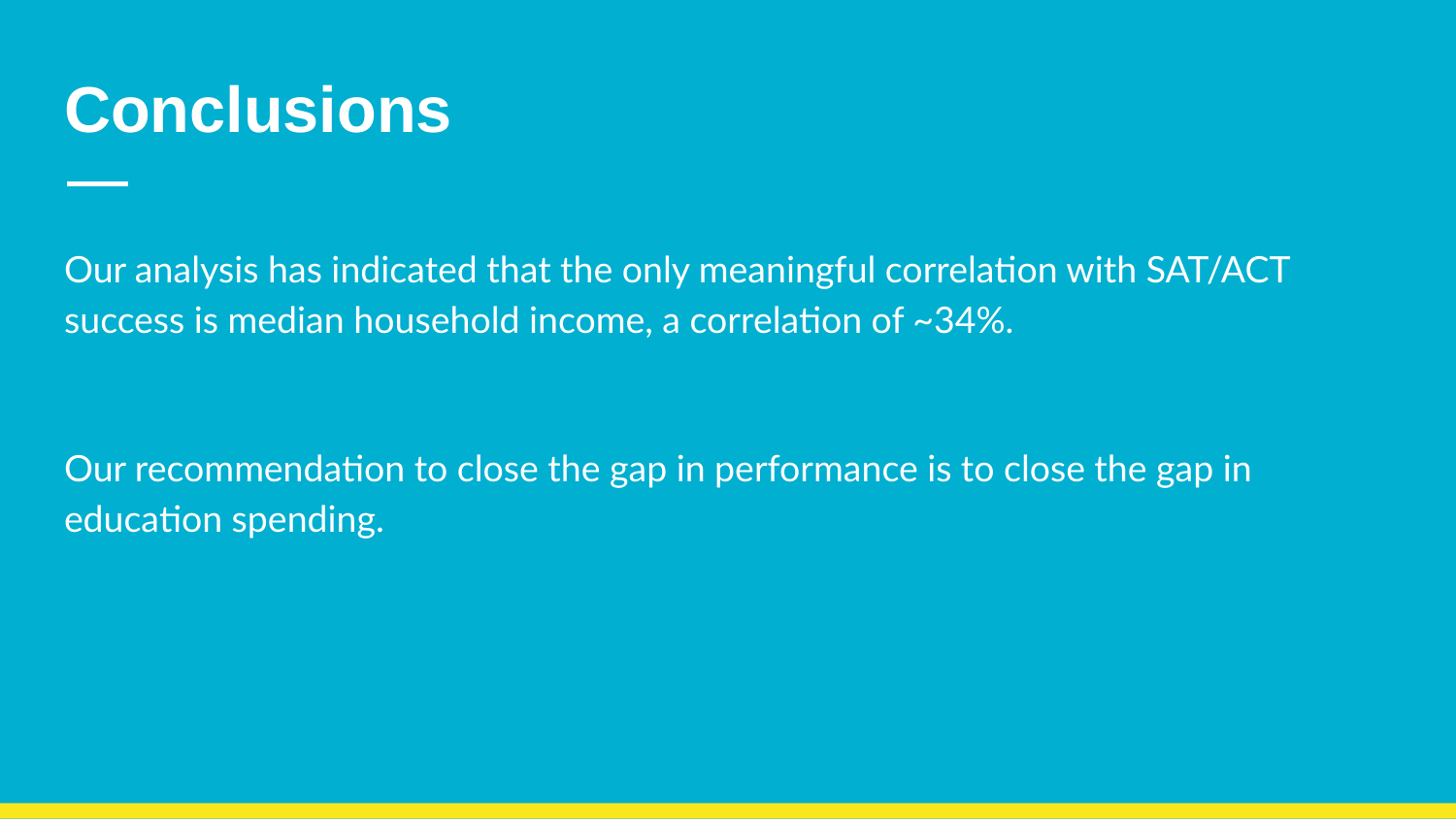

# Conclusions
Our analysis has indicated that the only meaningful correlation with SAT/ACT success is median household income, a correlation of ~34%.

Our recommendation to close the gap in performance is to close the gap in education spending.